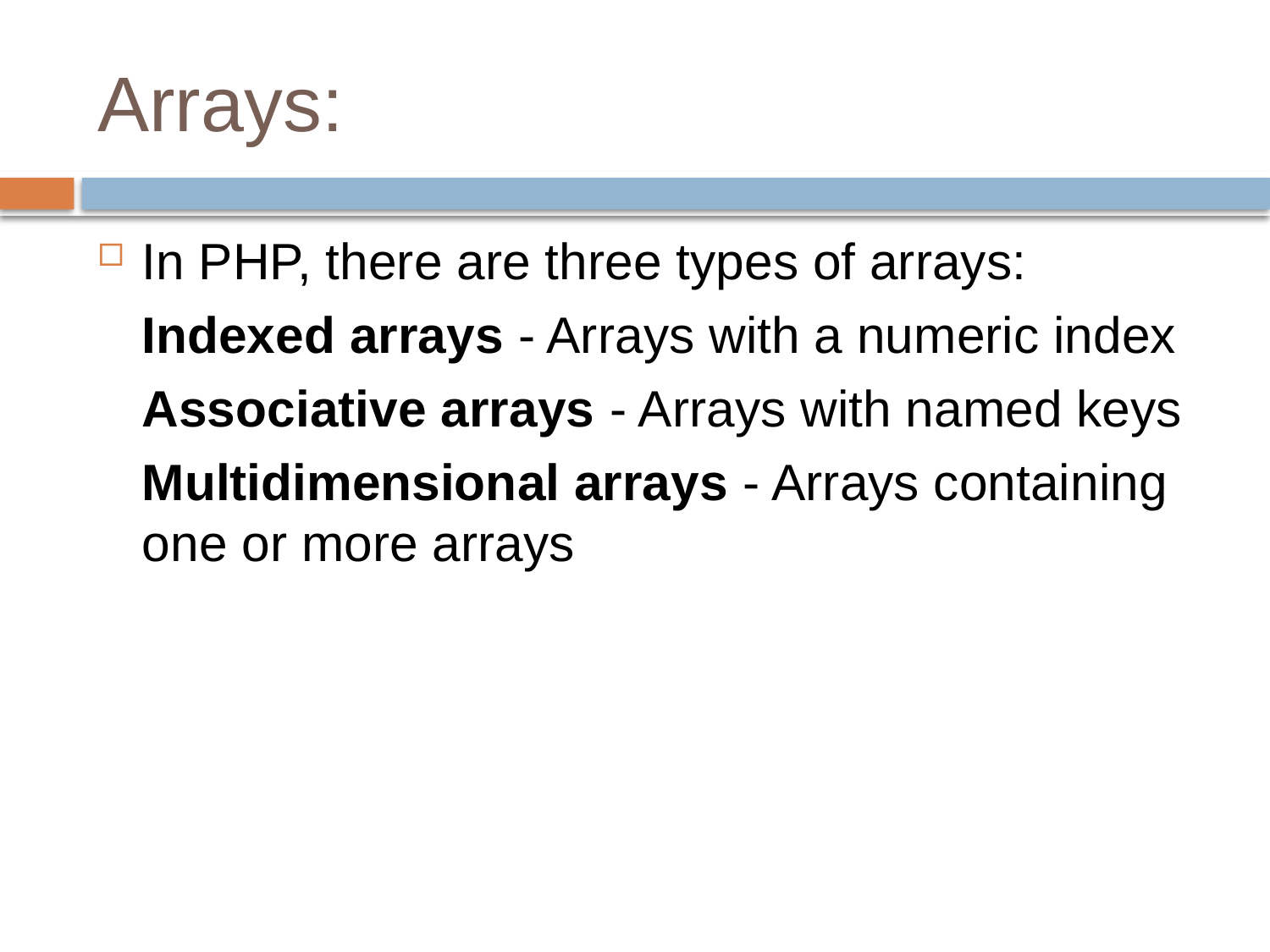

# Arrays:
In PHP, there are three types of arrays:
	Indexed arrays - Arrays with a numeric index
	Associative arrays - Arrays with named keys
	Multidimensional arrays - Arrays containing one or more arrays